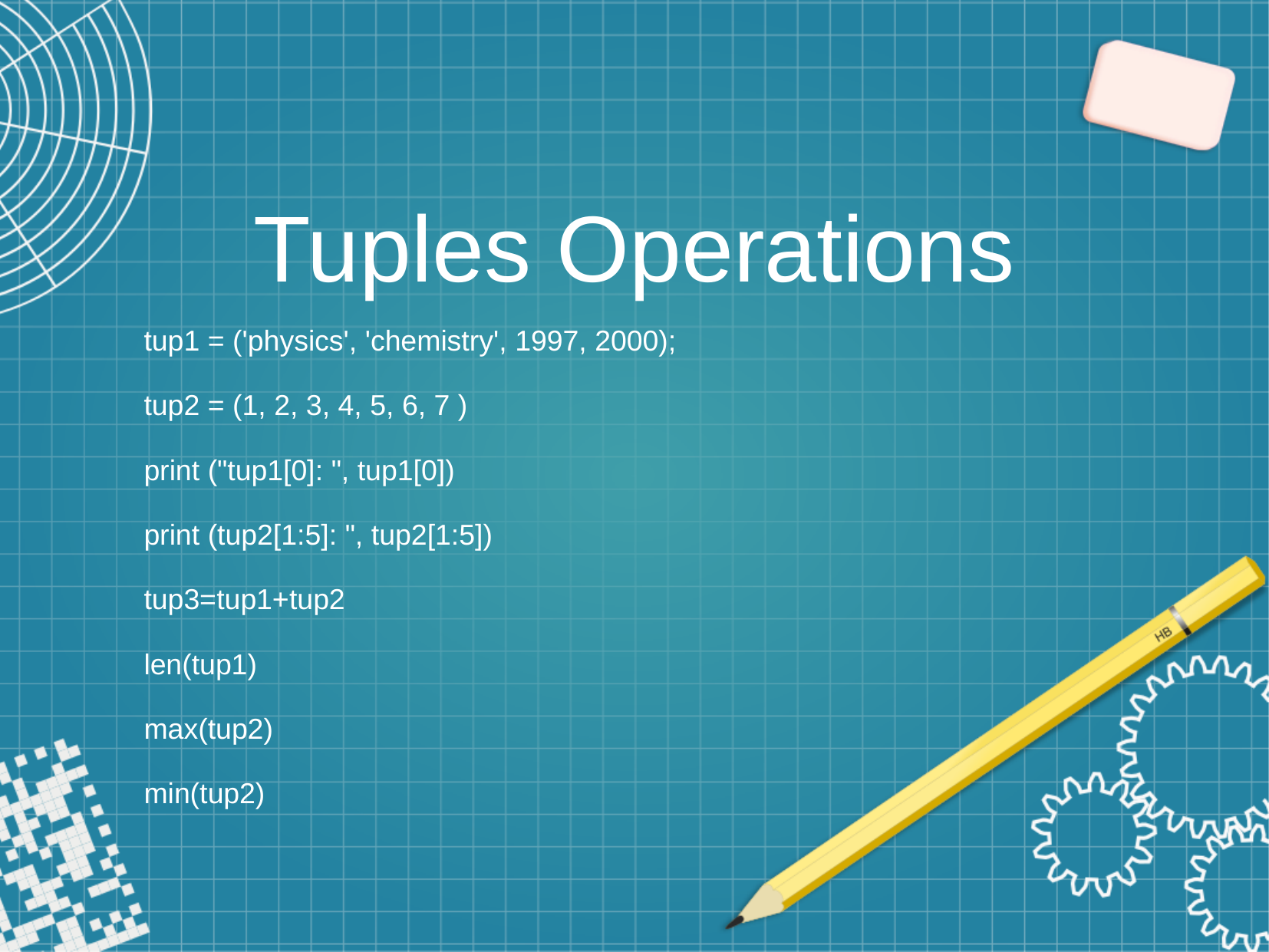

Tuples Operations
tup1 = ('physics', 'chemistry', 1997, 2000);
tup2 = (1, 2, 3, 4, 5, 6, 7 )
print ("tup1[0]: ", tup1[0])
print (tup2[1:5]: ", tup2[1:5])
tup3=tup1+tup2
len(tup1)
max(tup2)
min(tup2)